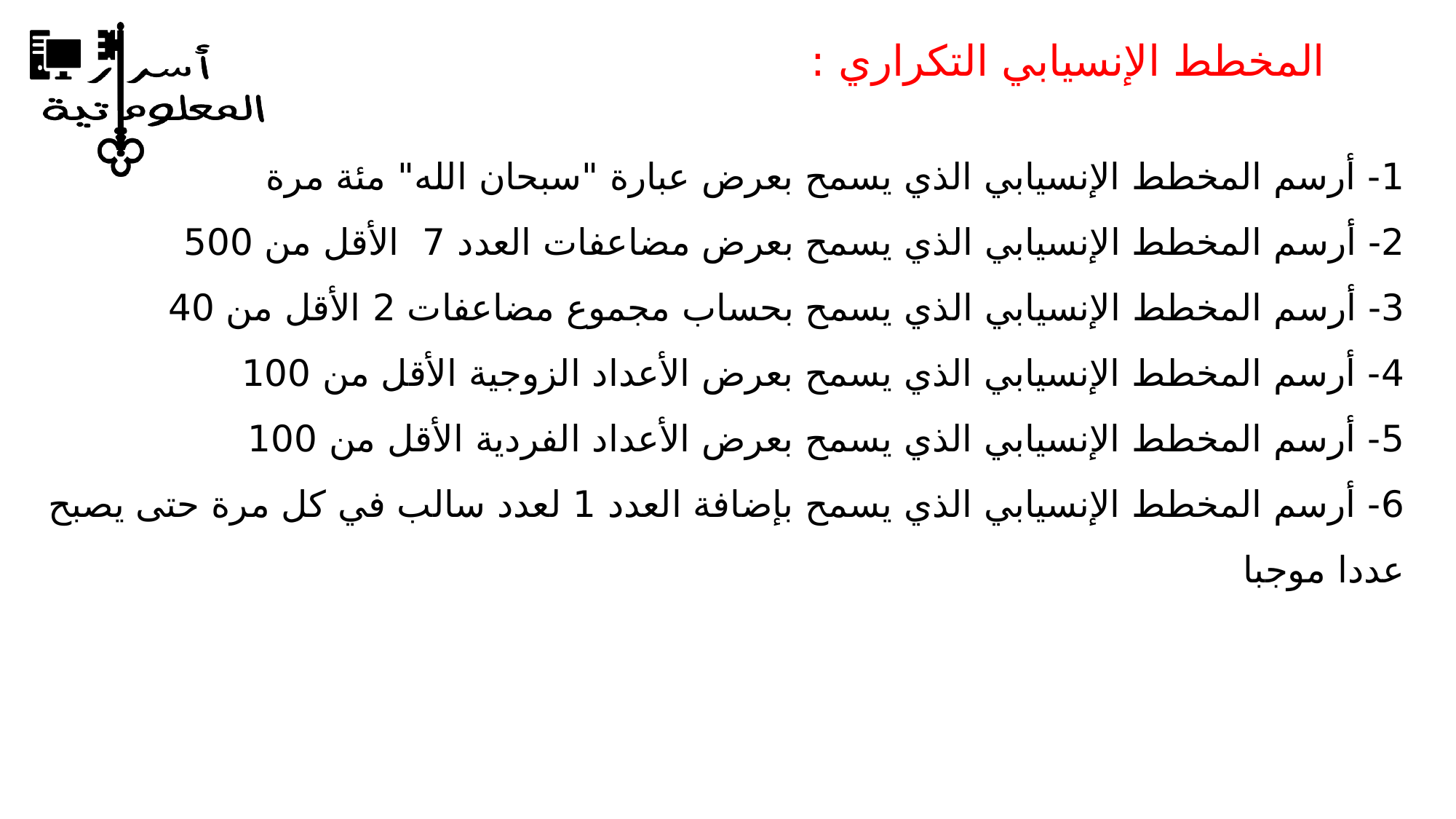

المخطط الإنسيابي التكراري :
1- أرسم المخطط الإنسيابي الذي يسمح بعرض عبارة "سبحان الله" مئة مرة
2- أرسم المخطط الإنسيابي الذي يسمح بعرض مضاعفات العدد 7  الأقل من 500
3- أرسم المخطط الإنسيابي الذي يسمح بحساب مجموع مضاعفات 2 الأقل من 40
4- أرسم المخطط الإنسيابي الذي يسمح بعرض الأعداد الزوجية الأقل من 100
5- أرسم المخطط الإنسيابي الذي يسمح بعرض الأعداد الفردية الأقل من 100
6- أرسم المخطط الإنسيابي الذي يسمح بإضافة العدد 1 لعدد سالب في كل مرة حتى يصبح عددا موجبا